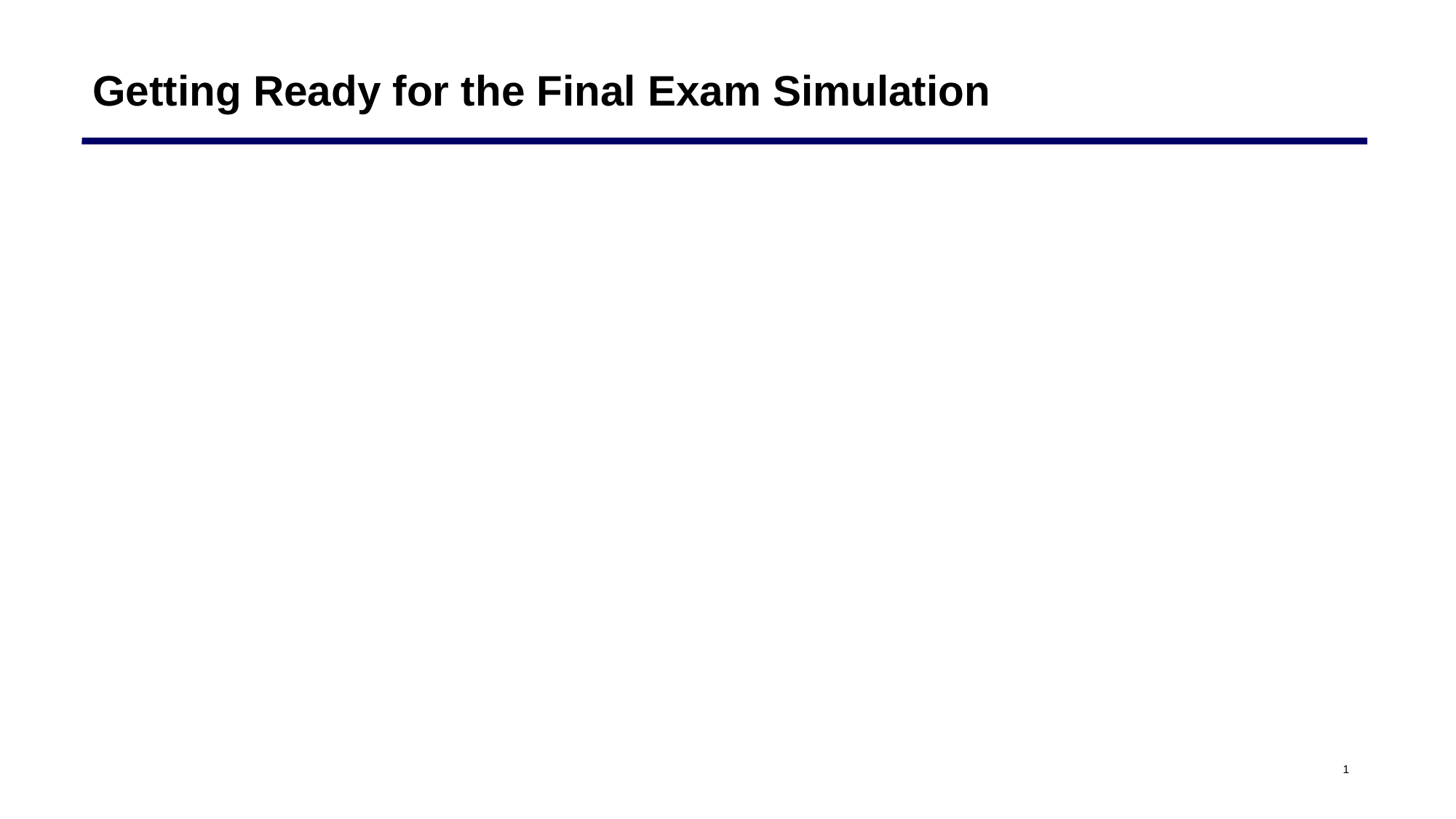

# Getting Ready for the Final Exam Simulation